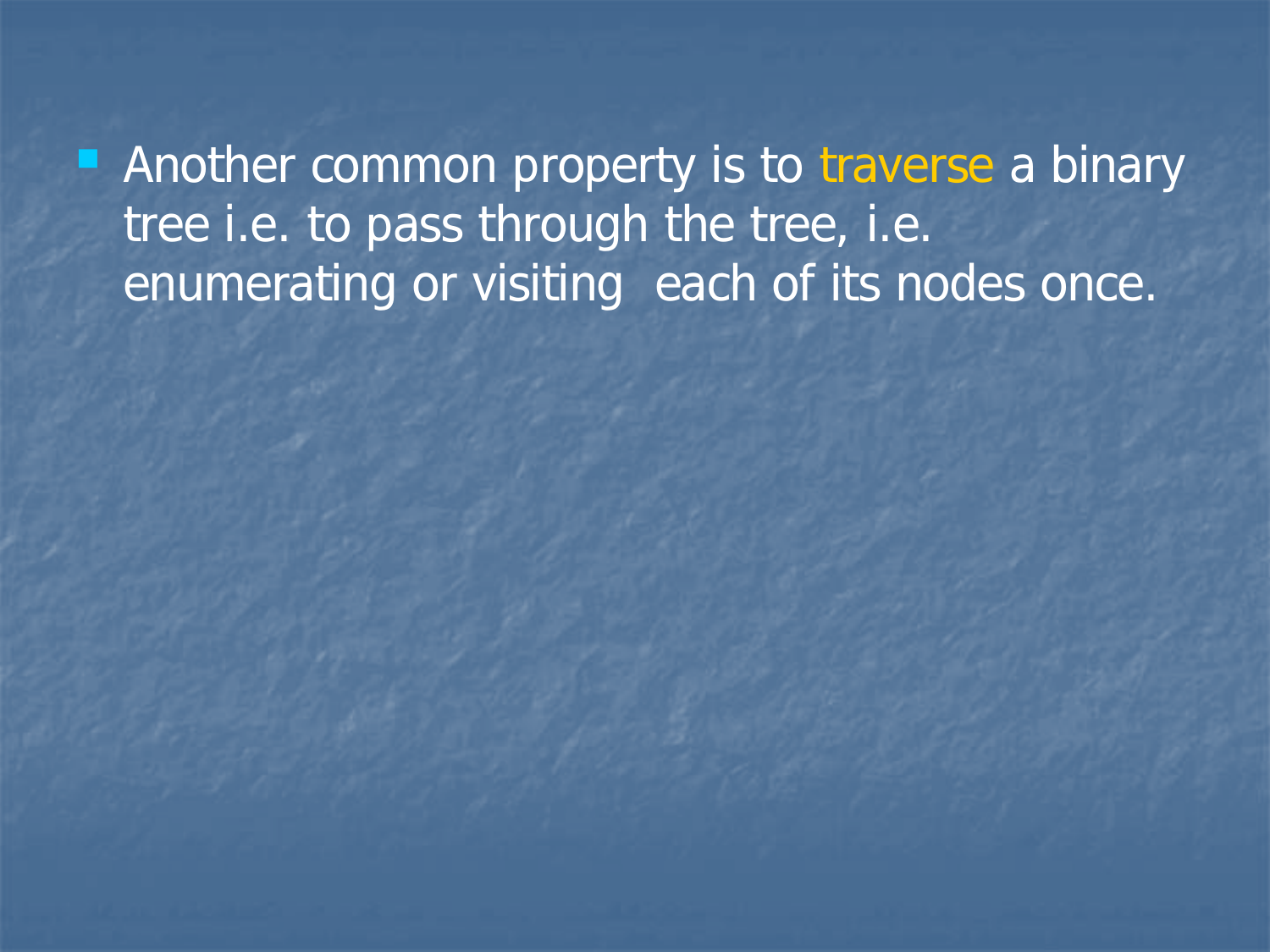

Another common property is to traverse a binary tree i.e. to pass through the tree, i.e. enumerating or visiting  each of its nodes once.